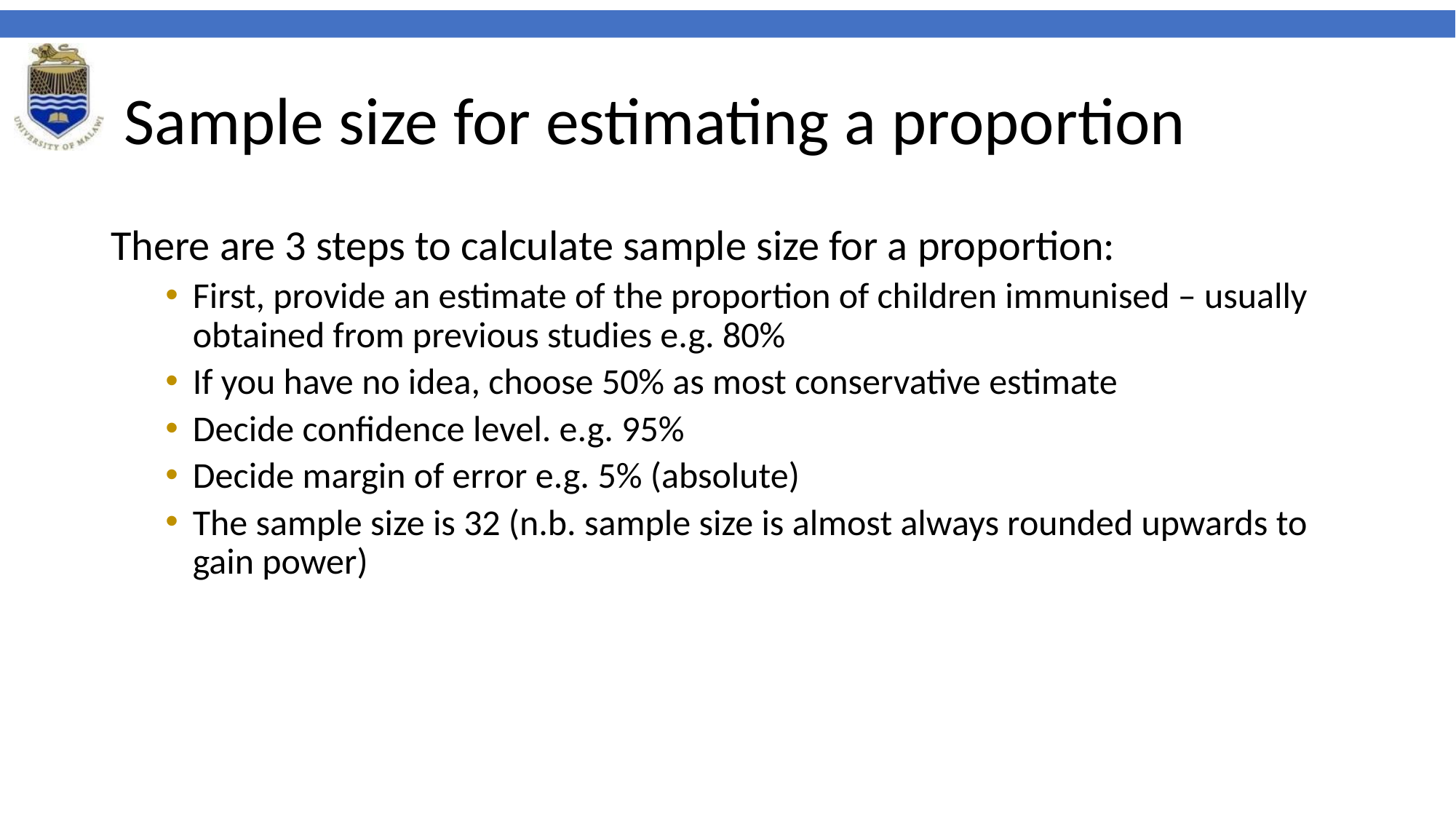

# Sample size for estimating a proportion
There are 3 steps to calculate sample size for a proportion:
First, provide an estimate of the proportion of children immunised – usually obtained from previous studies e.g. 80%
If you have no idea, choose 50% as most conservative estimate
Decide confidence level. e.g. 95%
Decide margin of error e.g. 5% (absolute)
The sample size is 32 (n.b. sample size is almost always rounded upwards to gain power)